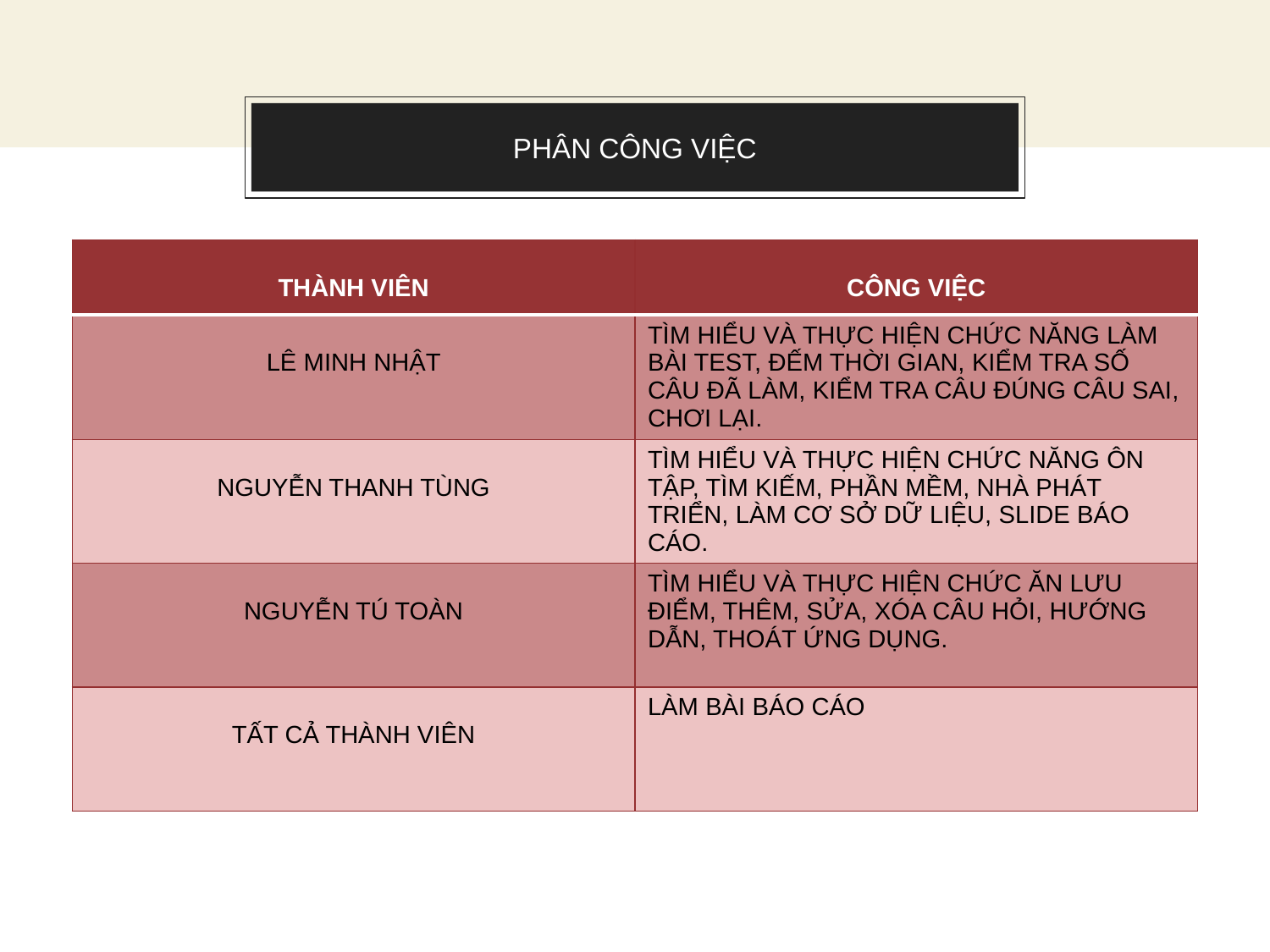

# PHÂN CÔNG VIỆC
| THÀNH VIÊN | CÔNG VIỆC |
| --- | --- |
| LÊ MINH NHẬT | TÌM HIỂU VÀ THỰC HIỆN CHỨC NĂNG LÀM BÀI TEST, ĐẾM THỜI GIAN, KIỂM TRA SỐ CÂU ĐÃ LÀM, KIỂM TRA CÂU ĐÚNG CÂU SAI, CHƠI LẠI. |
| NGUYỄN THANH TÙNG | TÌM HIỂU VÀ THỰC HIỆN CHỨC NĂNG ÔN TẬP, TÌM KIẾM, PHẦN MỀM, NHÀ PHÁT TRIỂN, LÀM CƠ SỞ DỮ LIỆU, SLIDE BÁO CÁO. |
| NGUYỄN TÚ TOÀN | TÌM HIỂU VÀ THỰC HIỆN CHỨC ĂN LƯU ĐIỂM, THÊM, SỬA, XÓA CÂU HỎI, HƯỚNG DẪN, THOÁT ỨNG DỤNG. |
| TẤT CẢ THÀNH VIÊN | LÀM BÀI BÁO CÁO |